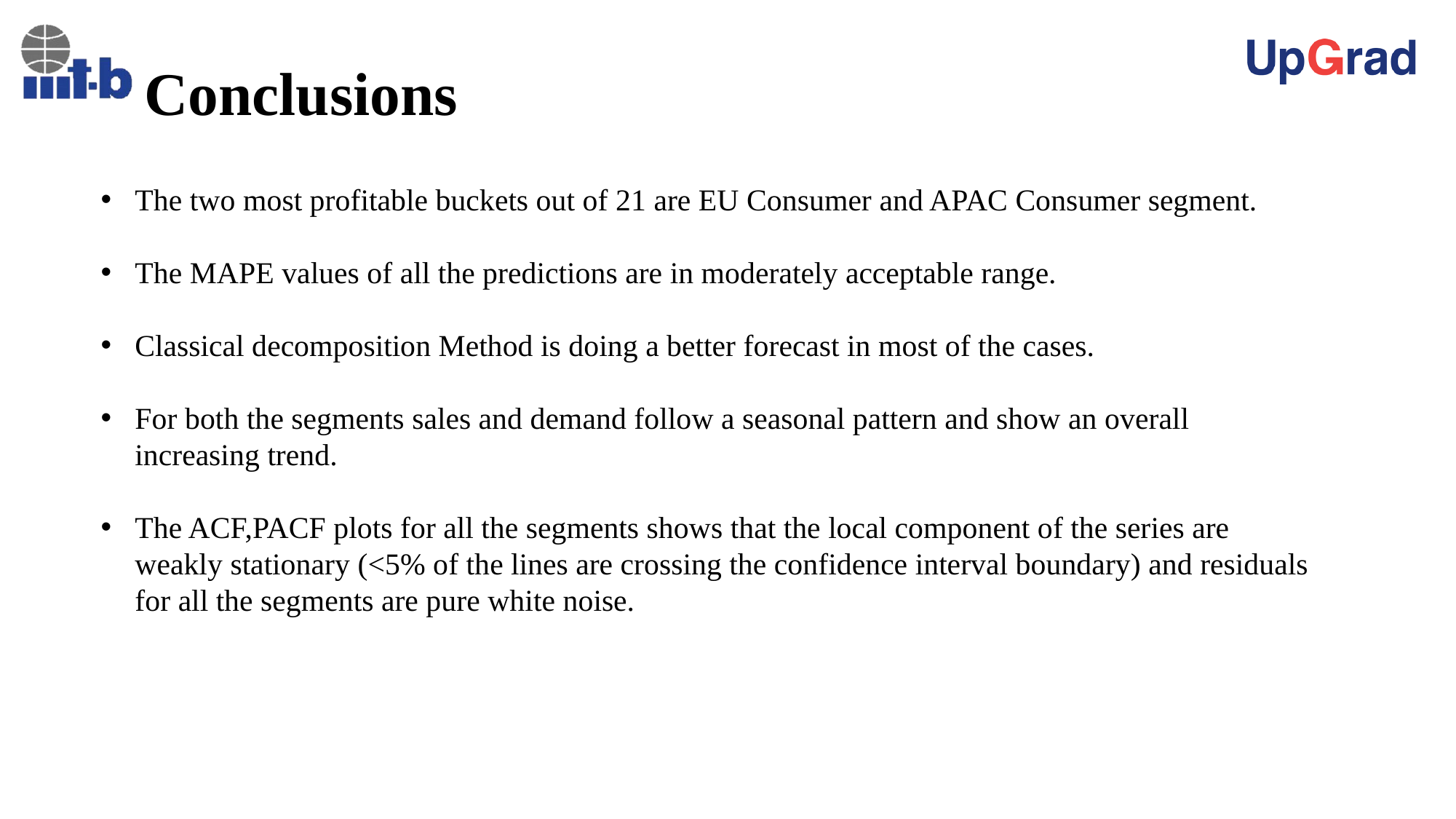

# Conclusions
The two most profitable buckets out of 21 are EU Consumer and APAC Consumer segment.

The MAPE values of all the predictions are in moderately acceptable range.

Classical decomposition Method is doing a better forecast in most of the cases.

For both the segments sales and demand follow a seasonal pattern and show an overall increasing trend.

The ACF,PACF plots for all the segments shows that the local component of the series are weakly stationary (<5% of the lines are crossing the confidence interval boundary) and residuals for all the segments are pure white noise.